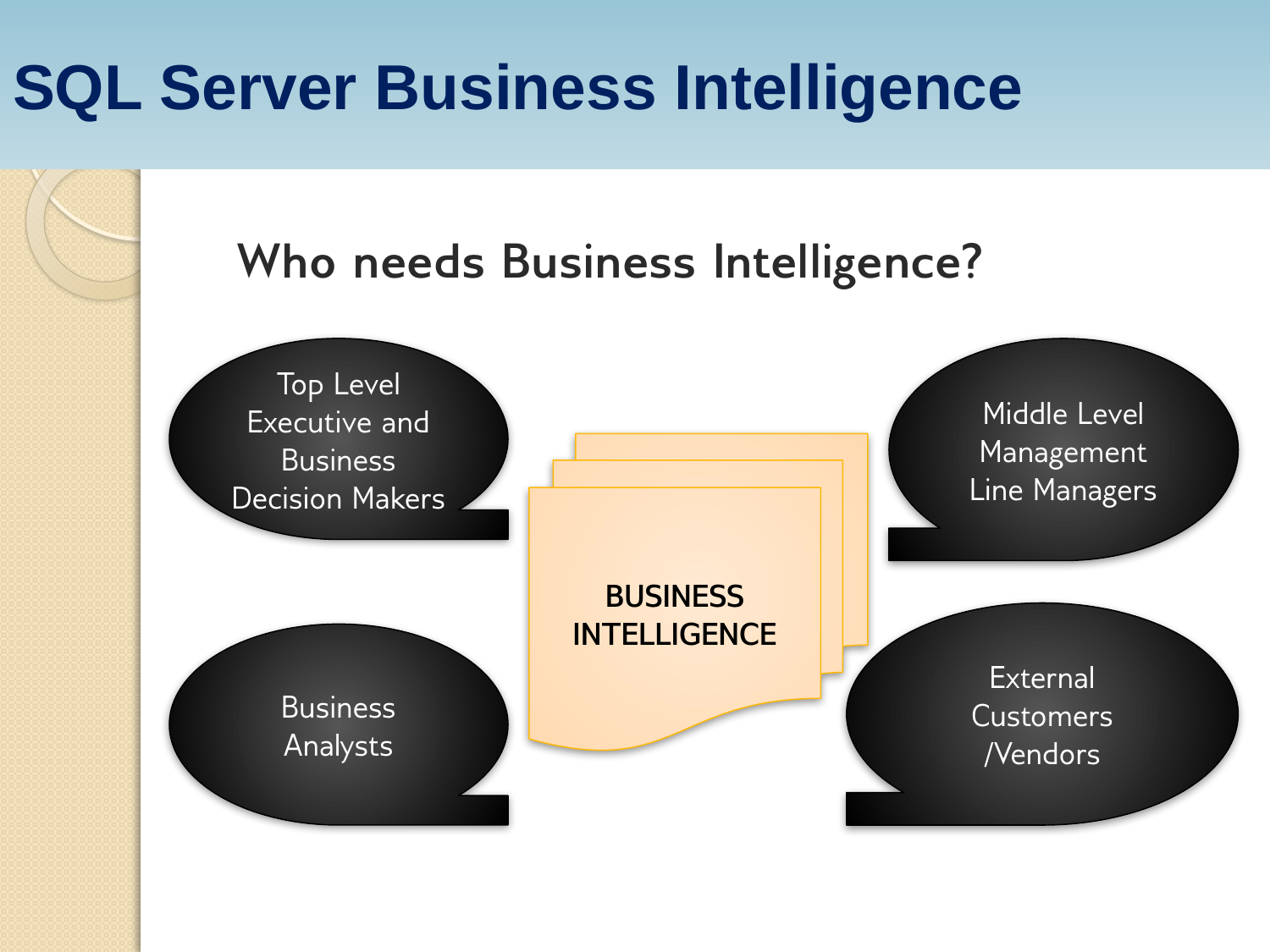

# SQL Server Business Intelligence
          Who needs Business Intelligence?

Top Level Executive and Business Decision Makers
Middle Level Management Line Managers
BUSINESS INTELLIGENCE
External Customers /Vendors
Business Analysts